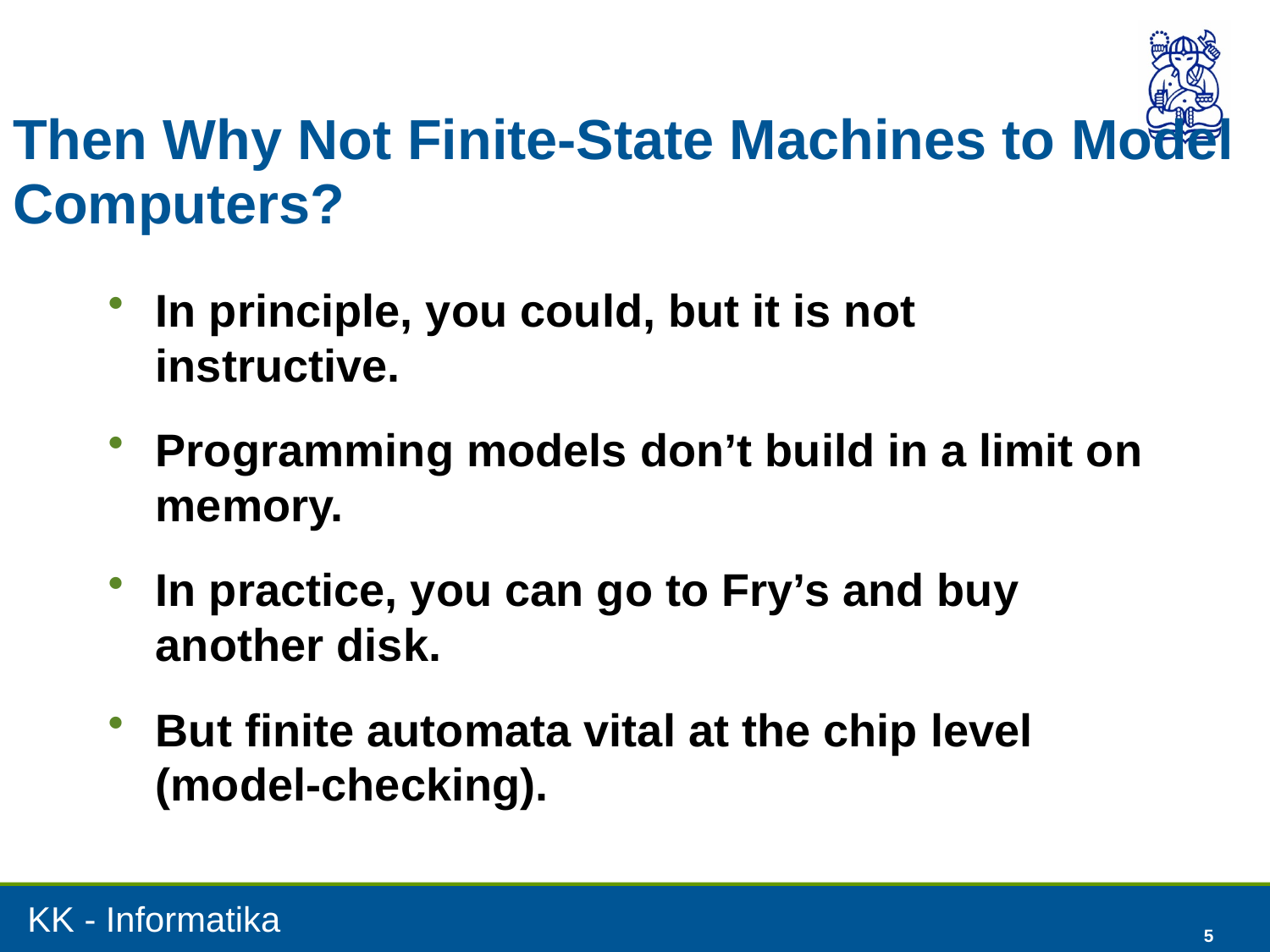

5
# Then Why Not Finite-State Machines to Model Computers?
In principle, you could, but it is not instructive.
Programming models don’t build in a limit on memory.
In practice, you can go to Fry’s and buy another disk.
But finite automata vital at the chip level (model-checking).